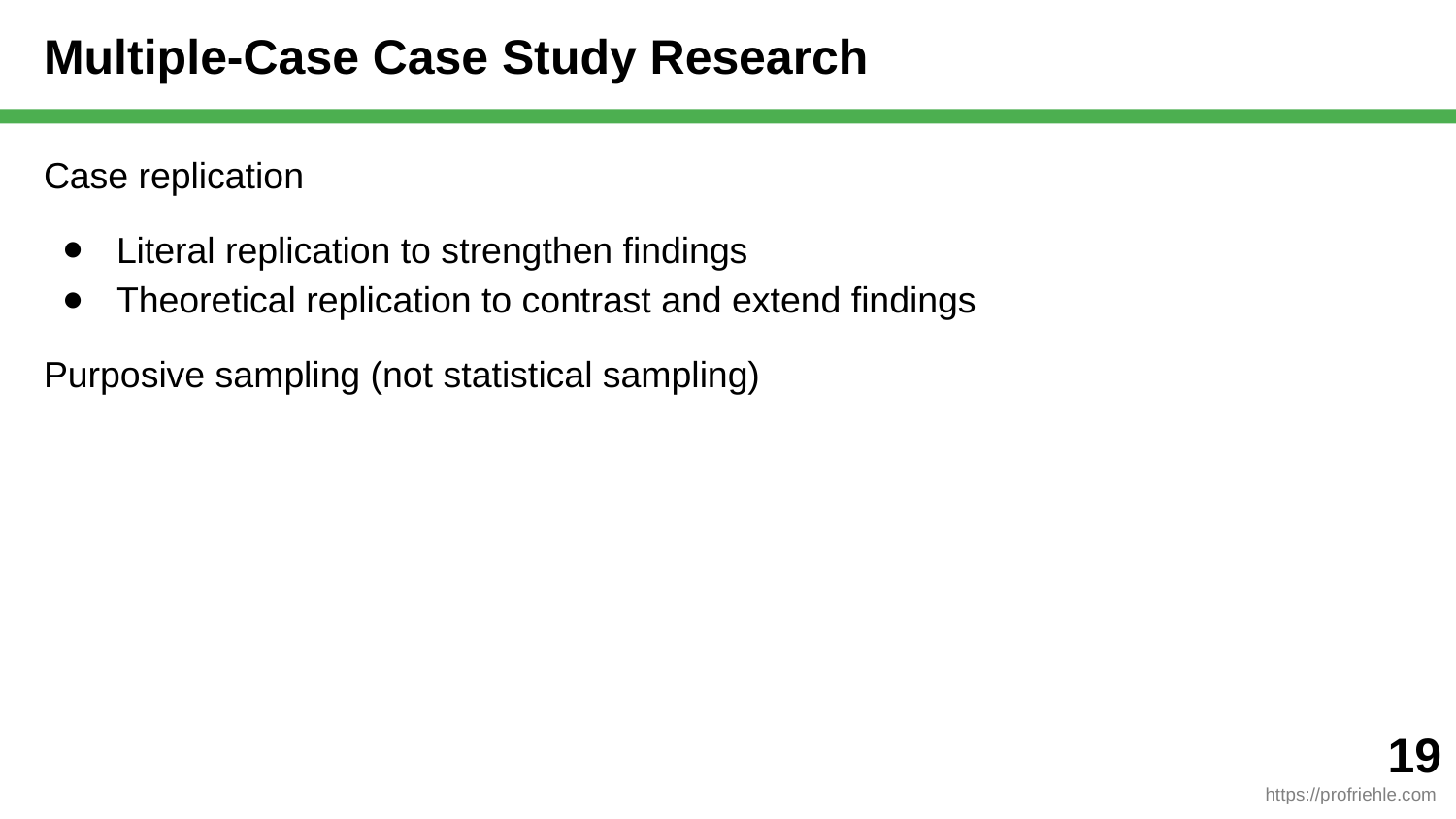

# Multiple-Case Case Study Research
Case replication
Literal replication to strengthen findings
Theoretical replication to contrast and extend findings
Purposive sampling (not statistical sampling)
19
https://profriehle.com